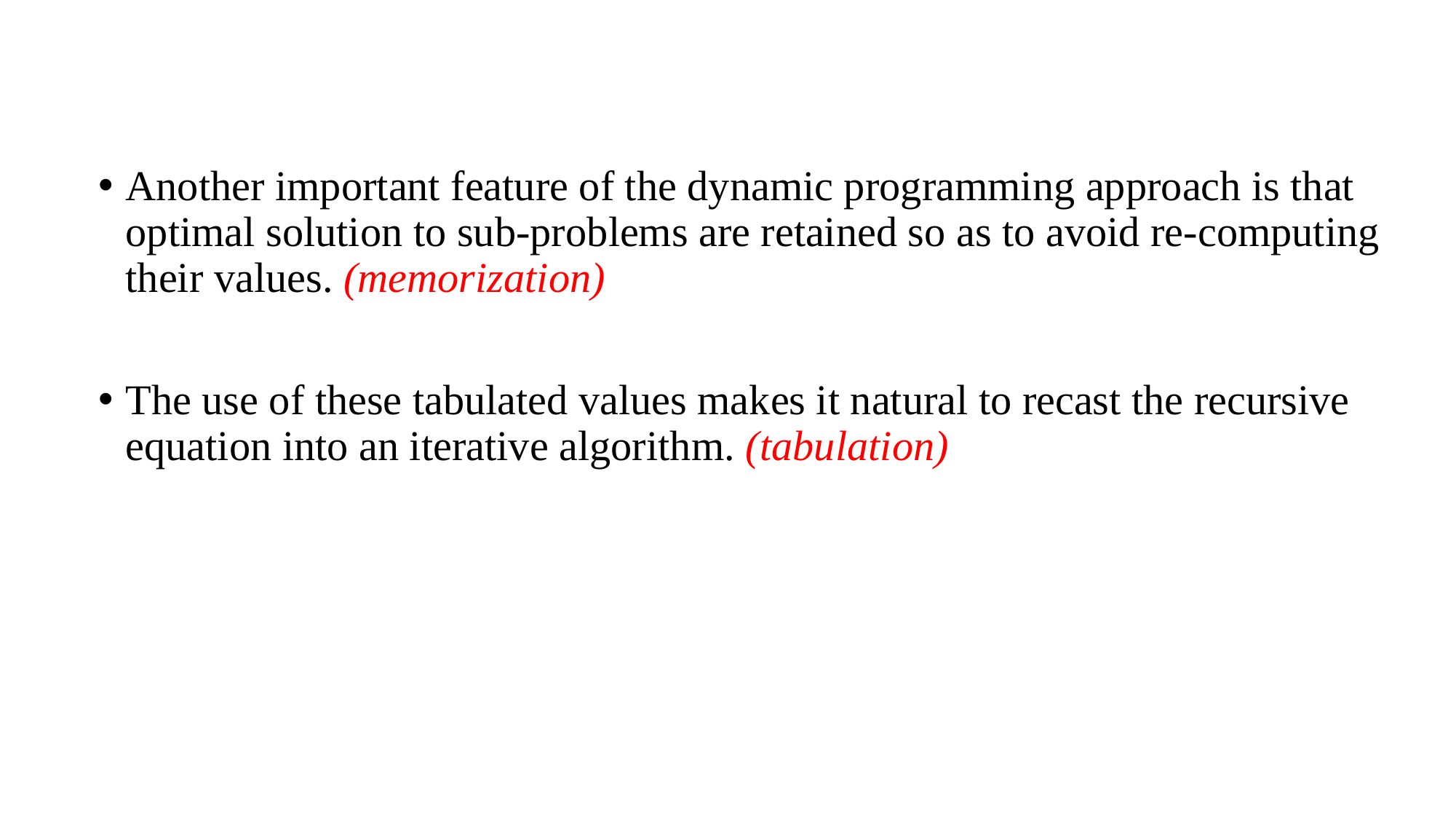

Another important feature of the dynamic programming approach is that optimal solution to sub-problems are retained so as to avoid re-computing their values. (memorization)

The use of these tabulated values makes it natural to recast the recursive equation into an iterative algorithm. (tabulation)